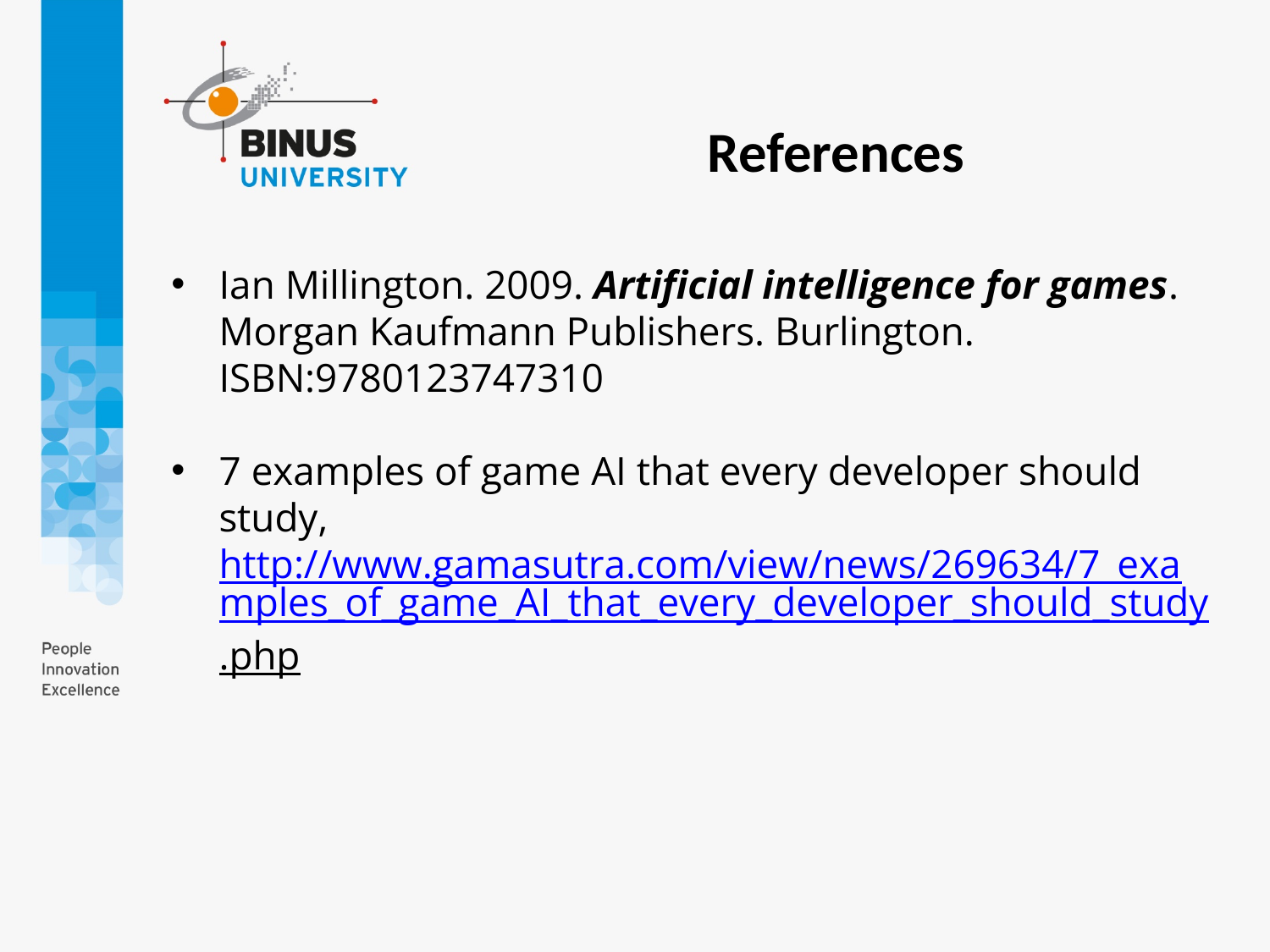

References
Ian Millington. 2009. Artificial intelligence for games. Morgan Kaufmann Publishers. Burlington. ISBN:9780123747310

7 examples of game AI that every developer should study, http://www.gamasutra.com/view/news/269634/7_examples_of_game_AI_that_every_developer_should_study.php